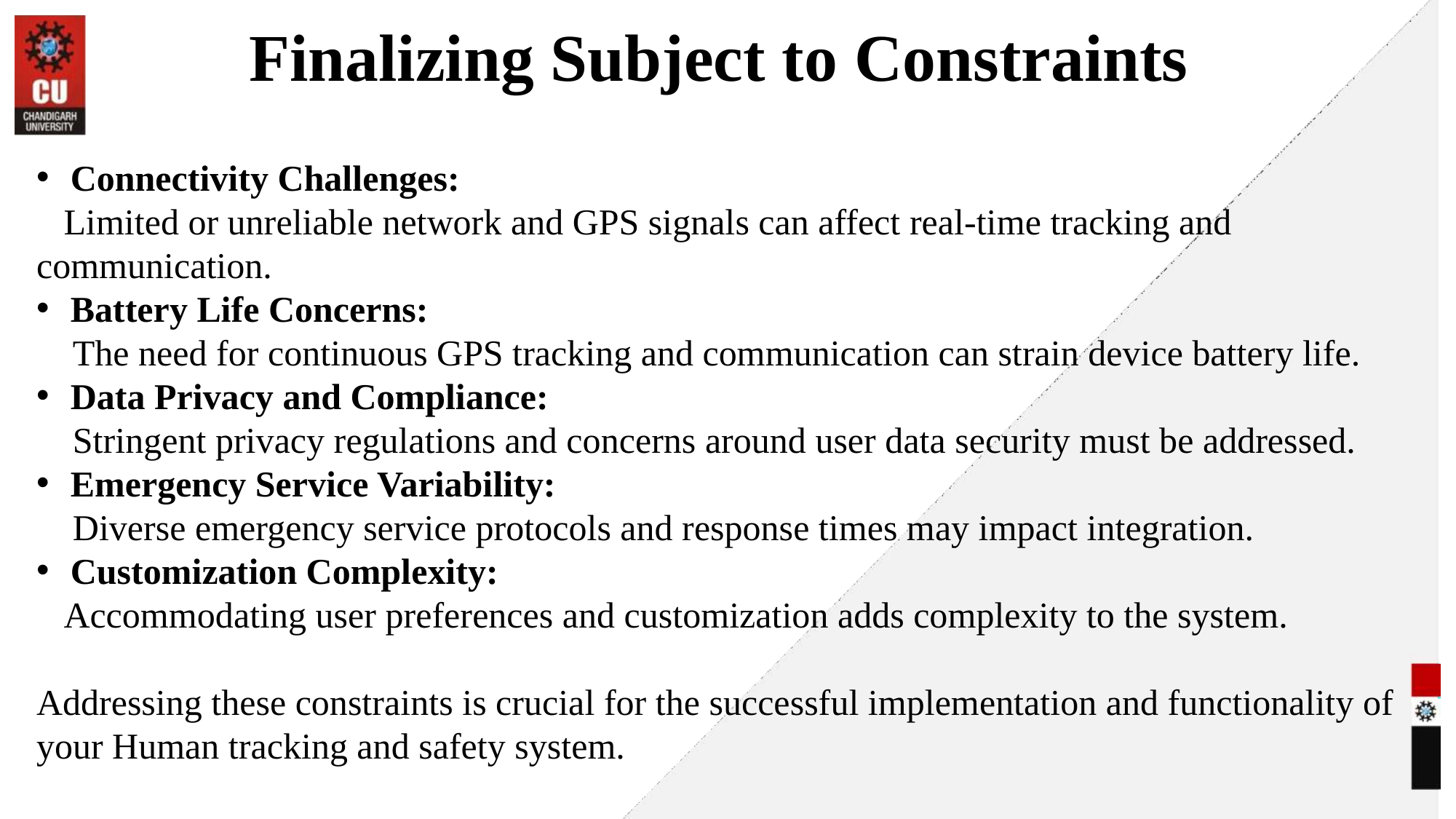

# Finalizing Subject to Constraints
Connectivity Challenges:
   Limited or unreliable network and GPS signals can affect real-time tracking and communication.
Battery Life Concerns:
    The need for continuous GPS tracking and communication can strain device battery life.
Data Privacy and Compliance:
    Stringent privacy regulations and concerns around user data security must be addressed.
Emergency Service Variability:
    Diverse emergency service protocols and response times may impact integration.
Customization Complexity:
   Accommodating user preferences and customization adds complexity to the system.

Addressing these constraints is crucial for the successful implementation and functionality of your Human tracking and safety system.